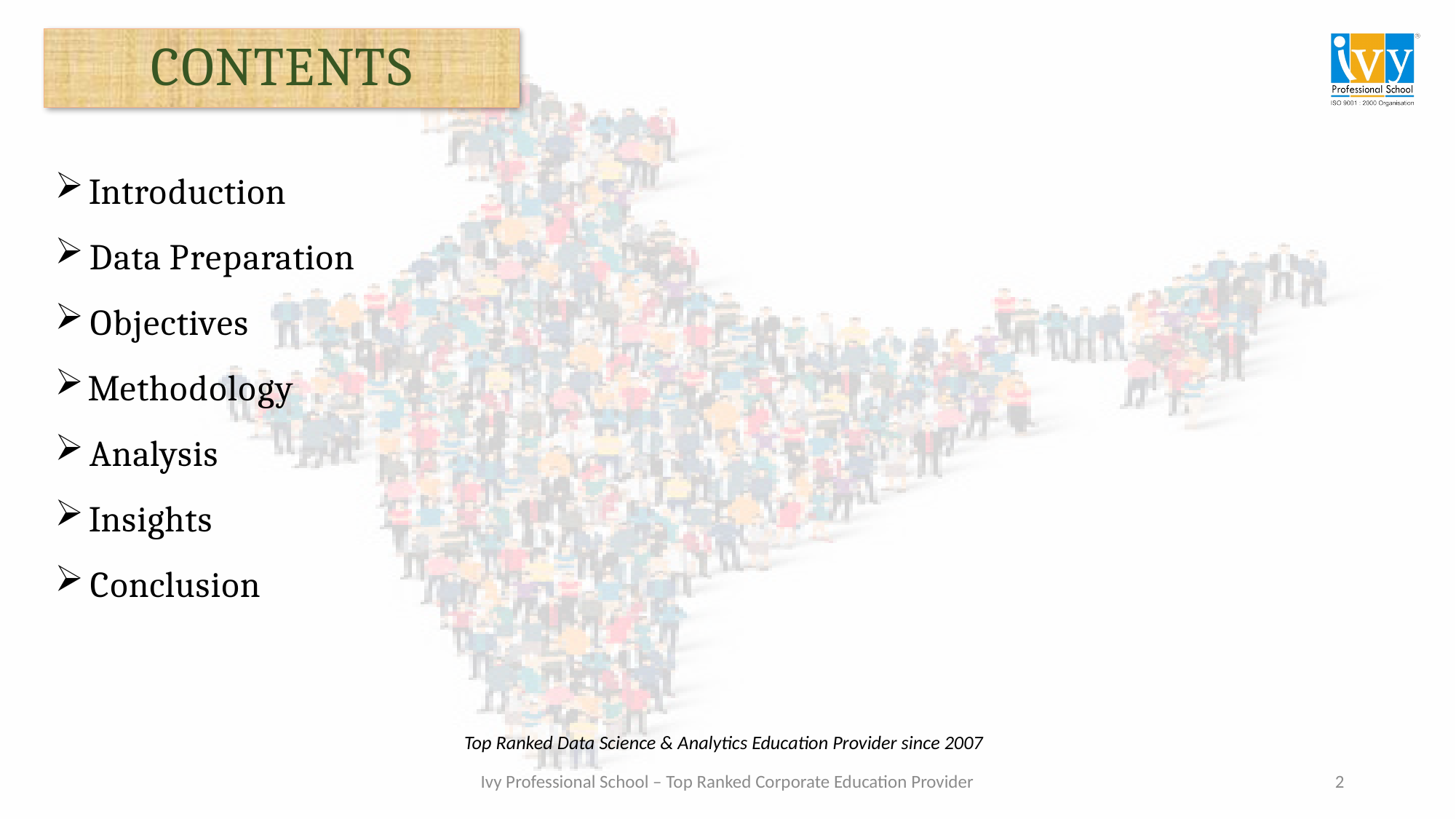

# CONTENTS
Introduction
Data Preparation
Objectives
Methodology
Analysis
Insights
Conclusion

Top Ranked Data Science & Analytics Education Provider since 2007

2